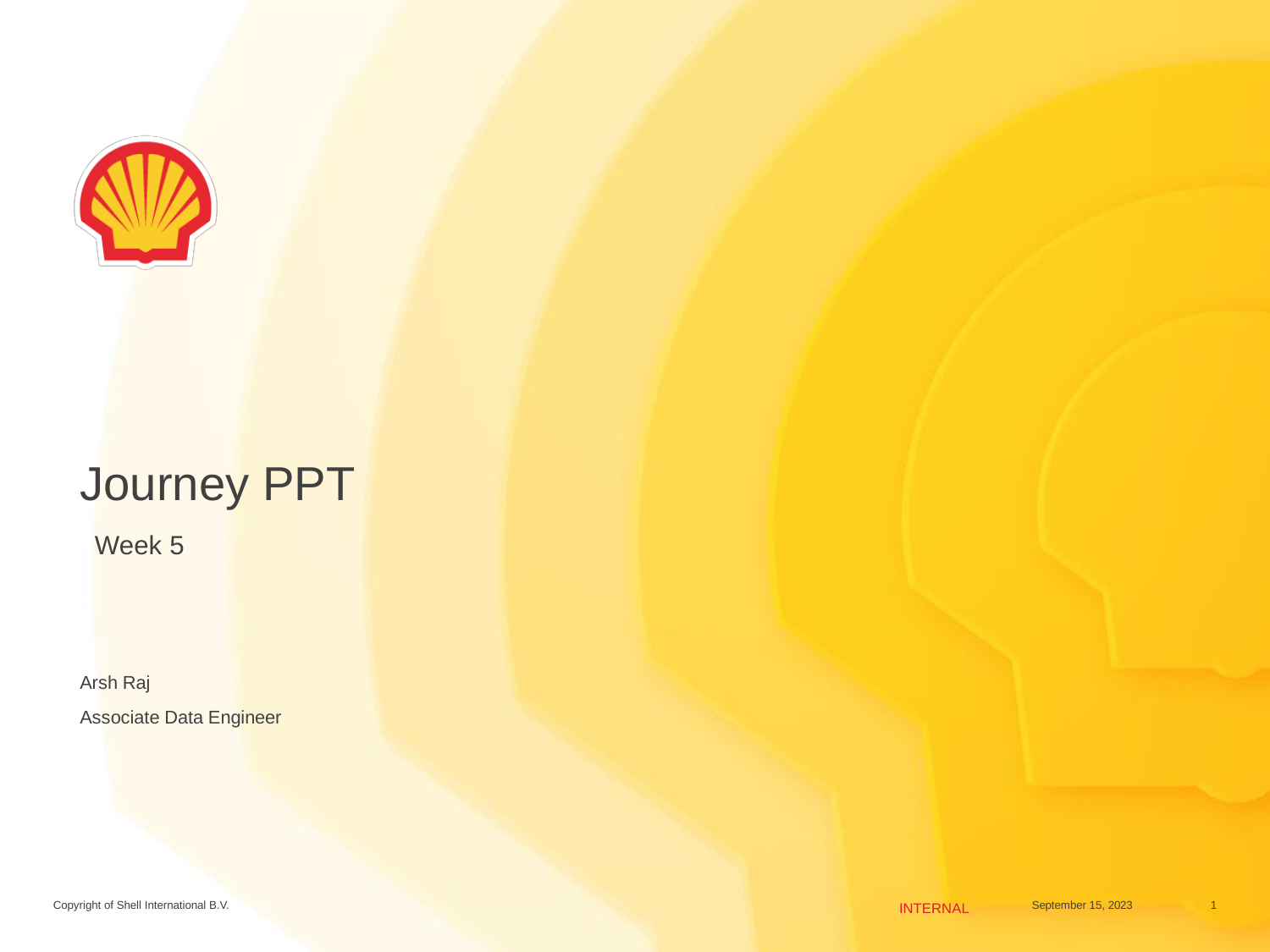

# Journey PPT
  Week 5

Arsh Raj
Associate Data Engineer

1
September 15, 2023